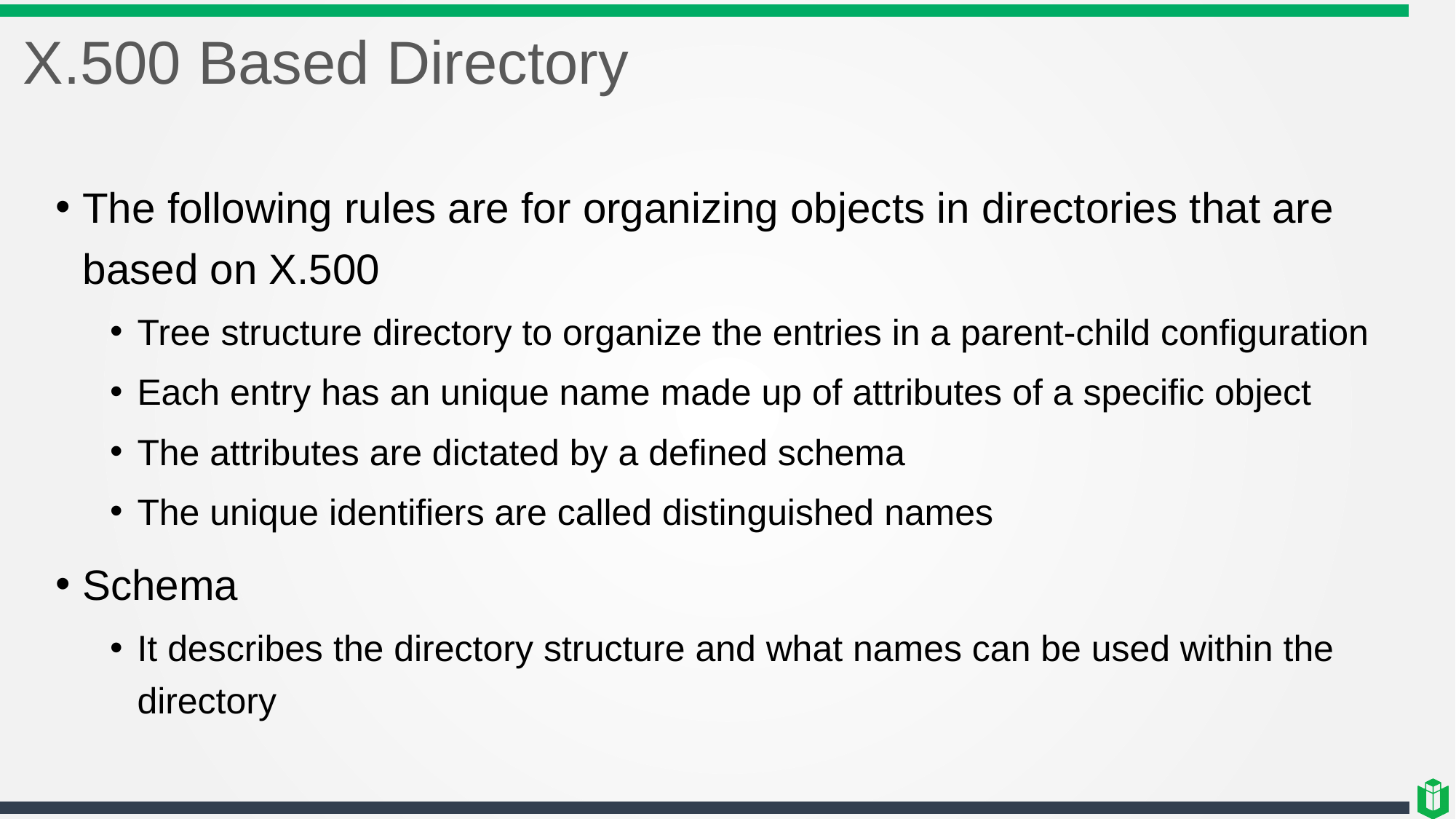

# X.500 Based Directory

The following rules are for organizing objects in directories that are based on X.500
Tree structure directory to organize the entries in a parent-child configuration
Each entry has an unique name made up of attributes of a specific object
The attributes are dictated by a defined schema
The unique identifiers are called distinguished names
Schema
It describes the directory structure and what names can be used within the directory